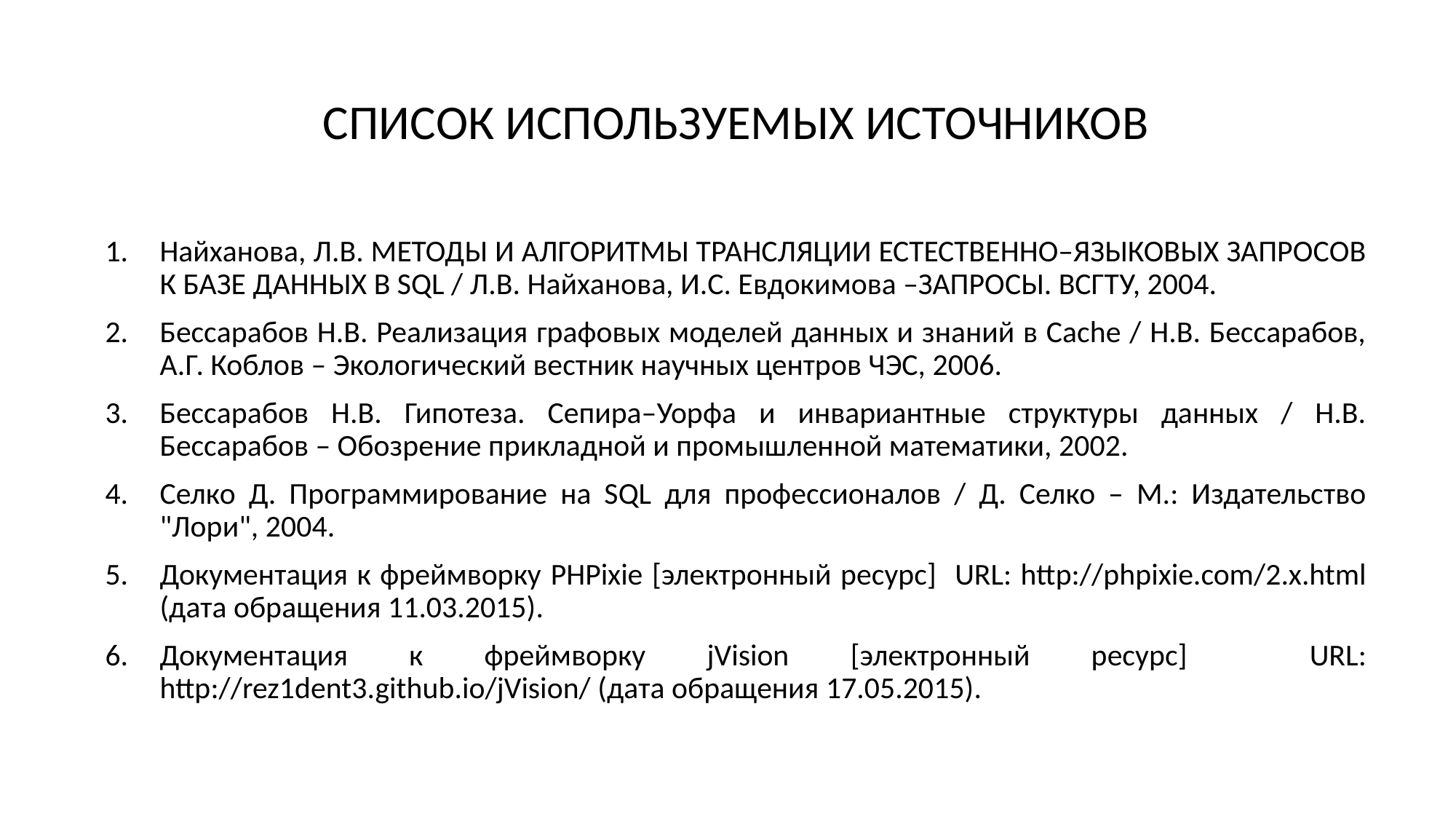

# СПИСОК ИСПОЛЬЗУЕМЫХ ИСТОЧНИКОВ
Найханова, Л.В. МЕТОДЫ И АЛГОРИТМЫ ТРАНСЛЯЦИИ ЕСТЕСТВЕННО–ЯЗЫКОВЫХ ЗАПРОСОВ К БАЗЕ ДАННЫХ В SQL / Л.В. Найханова, И.С. Евдокимова –ЗАПРОСЫ. ВСГТУ, 2004.
Бессарабов Н.В. Реализация графовых моделей данных и знаний в Cache / Н.В. Бессарабов, А.Г. Коблов – Экологический вестник научных центров ЧЭС, 2006.
Бессарабов Н.В. Гипотеза. Сепира–Уорфа и инвариантные структуры данных / Н.В. Бессарабов – Обозрение прикладной и промышленной математики, 2002.
Селко Д. Программирование на SQL для профессионалов / Д. Селко – М.: Издательство "Лори", 2004.
Документация к фреймворку PHPixie [электронный ресурс]  URL: http://phpixie.com/2.x.html (дата обращения 11.03.2015).
Документация к фреймворку jVision [электронный ресурс]  URL: http://rez1dent3.github.io/jVision/ (дата обращения 17.05.2015).